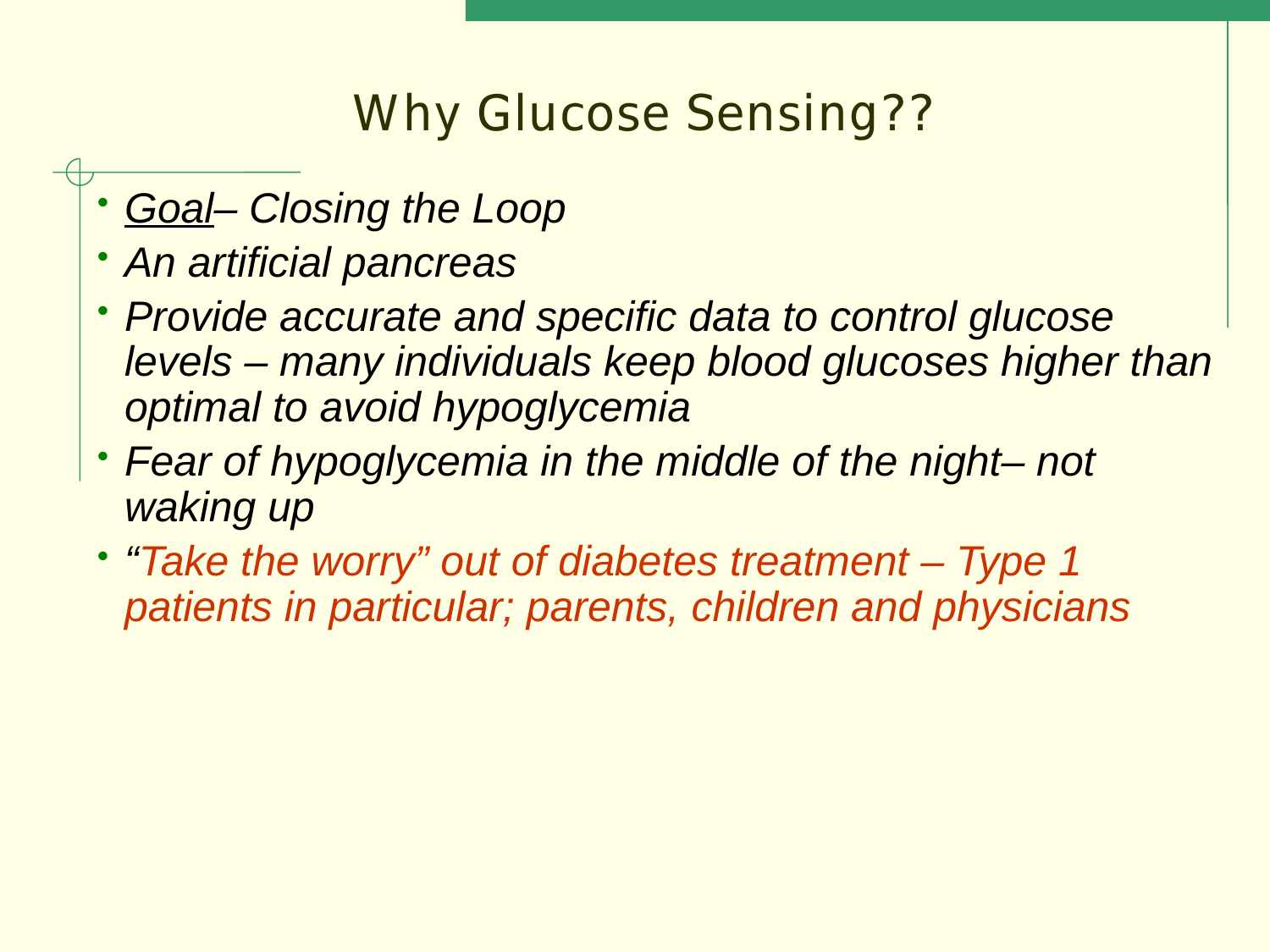

# Why Glucose Sensing??
Goal– Closing the Loop
An artificial pancreas
Provide accurate and specific data to control glucose levels – many individuals keep blood glucoses higher than optimal to avoid hypoglycemia
Fear of hypoglycemia in the middle of the night– not waking up
“Take the worry” out of diabetes treatment – Type 1 patients in particular; parents, children and physicians